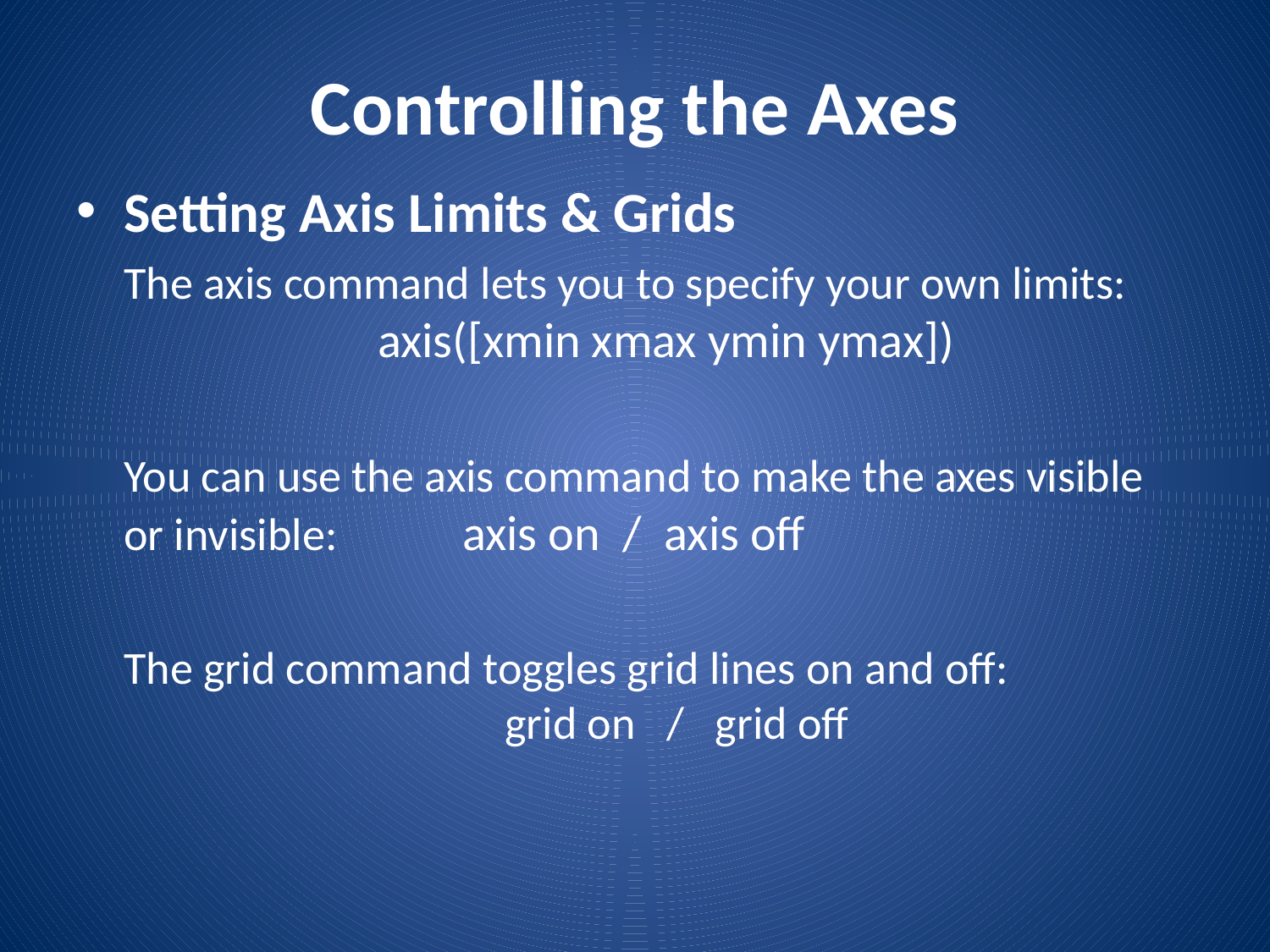

# Controlling the Axes
Setting Axis Limits & Grids
	The axis command lets you to specify your own limits:              		axis([xmin xmax ymin ymax])

	You can use the axis command to make the axes visible or invisible:            axis on  /  axis off

	The grid command toggles grid lines on and off:                   			grid on   /   grid off